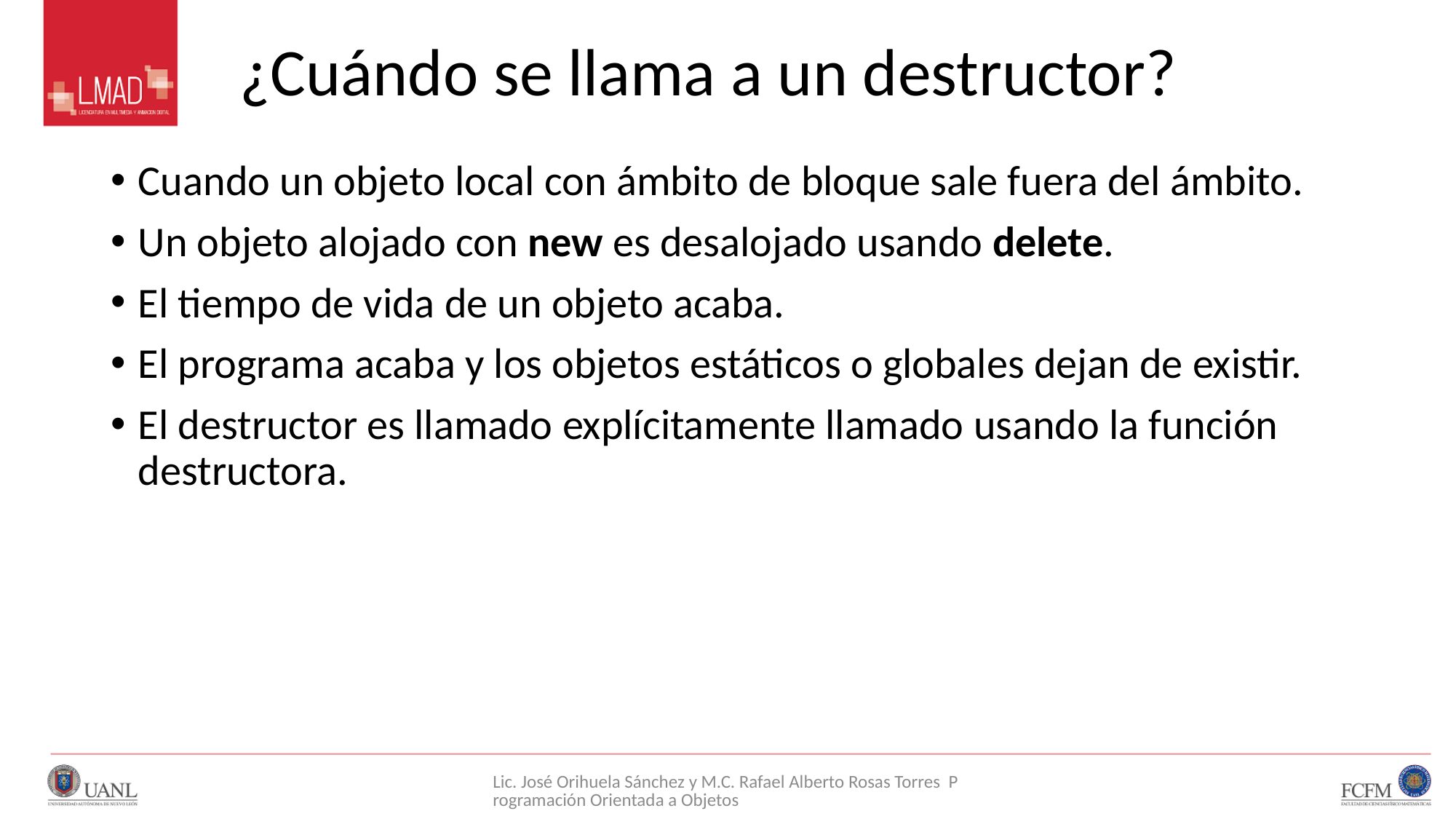

# ¿Cuándo se llama a un destructor?
Cuando un objeto local con ámbito de bloque sale fuera del ámbito.
Un objeto alojado con new es desalojado usando delete.
El tiempo de vida de un objeto acaba.
El programa acaba y los objetos estáticos o globales dejan de existir.
El destructor es llamado explícitamente llamado usando la función destructora.
Lic. José Orihuela Sánchez y M.C. Rafael Alberto Rosas Torres  Programación Orientada a Objetos